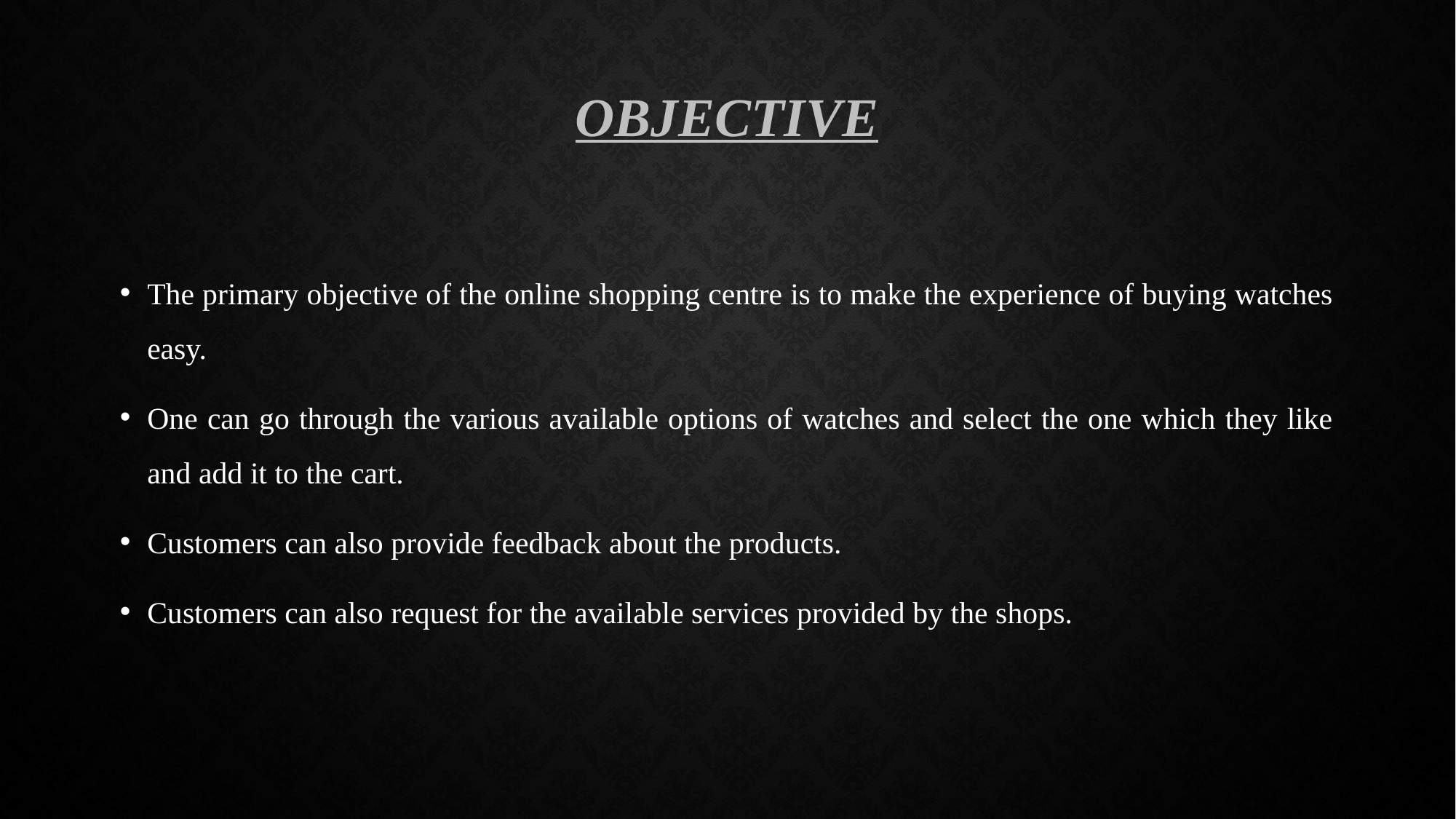

# OBJECTIVE
The primary objective of the online shopping centre is to make the experience of buying watches easy.
One can go through the various available options of watches and select the one which they like and add it to the cart.
Customers can also provide feedback about the products.
Customers can also request for the available services provided by the shops.